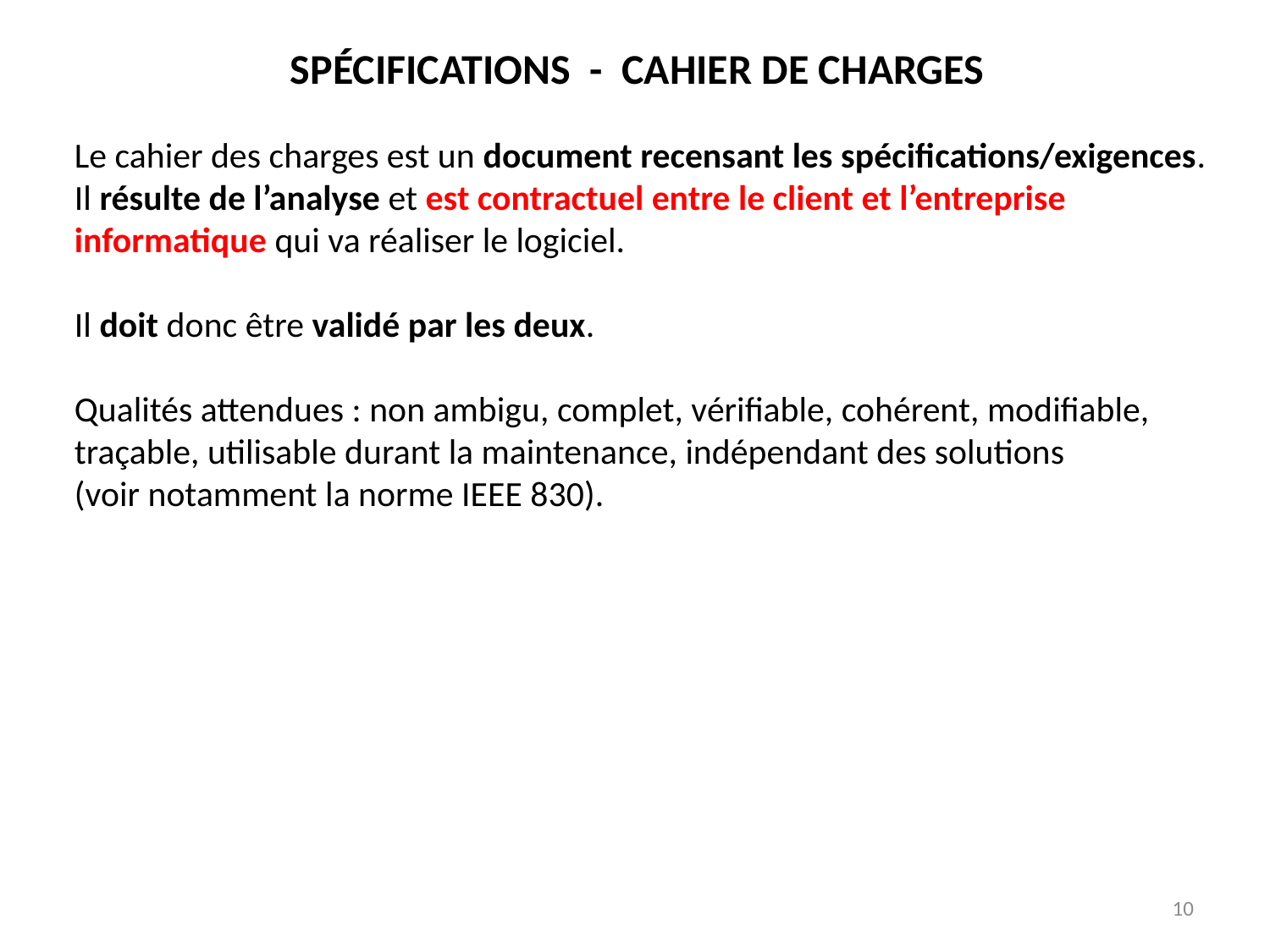

SPÉCIFICATIONS  -  CAHIER DE CHARGES
Le cahier des charges est un document recensant les spécifications/exigences.
Il résulte de l’analyse et est contractuel entre le client et l’entreprise informatique qui va réaliser le logiciel.

Il doit donc être validé par les deux.

Qualités attendues : non ambigu, complet, vérifiable, cohérent, modifiable,
traçable, utilisable durant la maintenance, indépendant des solutions
(voir notamment la norme IEEE 830).
10